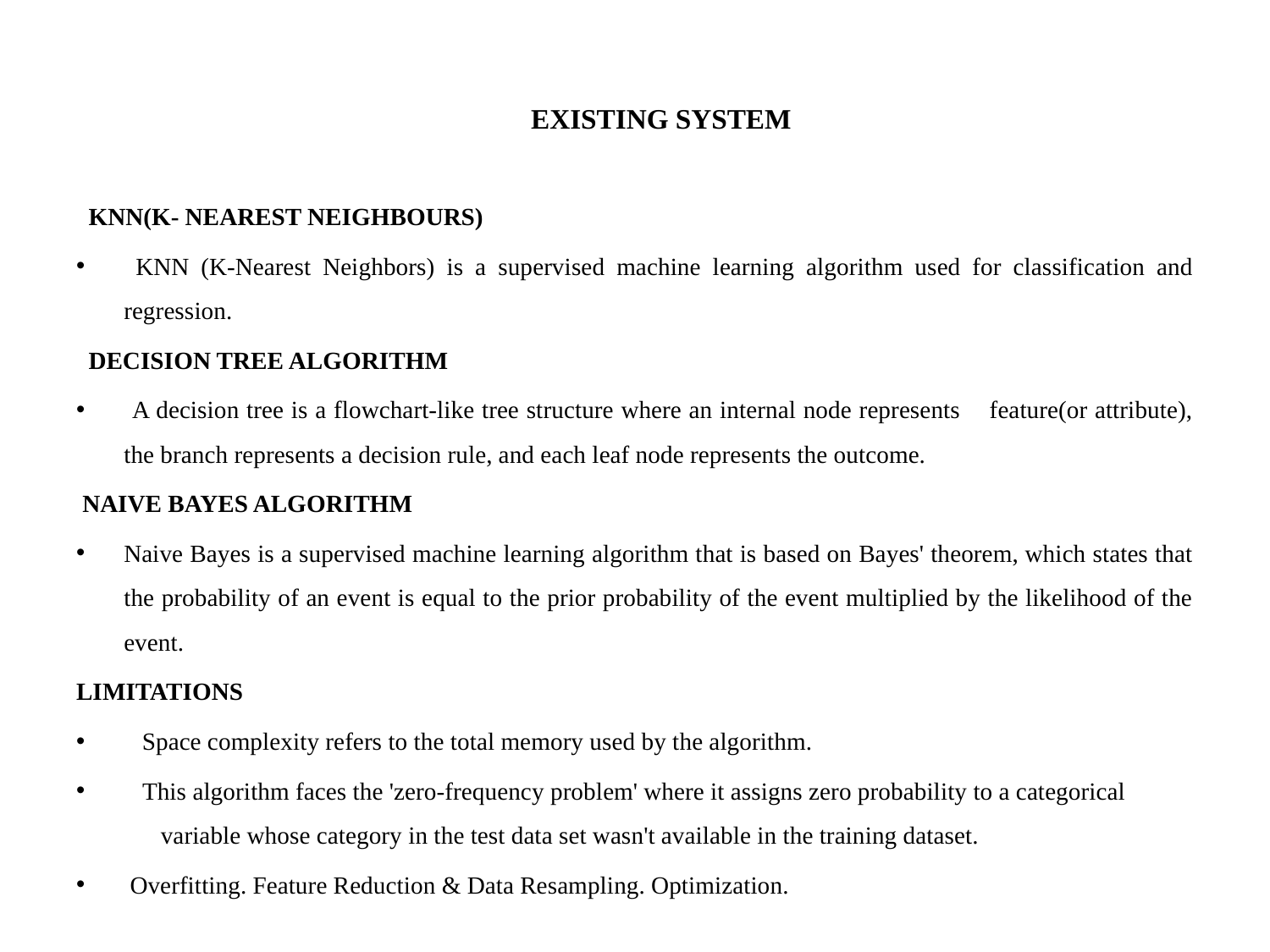

# EXISTING SYSTEM
  KNN(K- NEAREST NEIGHBOURS)
 KNN (K-Nearest Neighbors) is a supervised machine learning algorithm used for classification and regression.
  DECISION TREE ALGORITHM
 A decision tree is a flowchart-like tree structure where an internal node represents    feature(or attribute), the branch represents a decision rule, and each leaf node represents the outcome.
 NAIVE BAYES ALGORITHM
Naive Bayes is a supervised machine learning algorithm that is based on Bayes' theorem, which states that the probability of an event is equal to the prior probability of the event multiplied by the likelihood of the event.
LIMITATIONS
   Space complexity refers to the total memory used by the algorithm.
   This algorithm faces the 'zero-frequency problem' where it assigns zero probability to a categorical                  variable whose category in the test data set wasn't available in the training dataset.
 Overfitting. Feature Reduction & Data Resampling. Optimization.